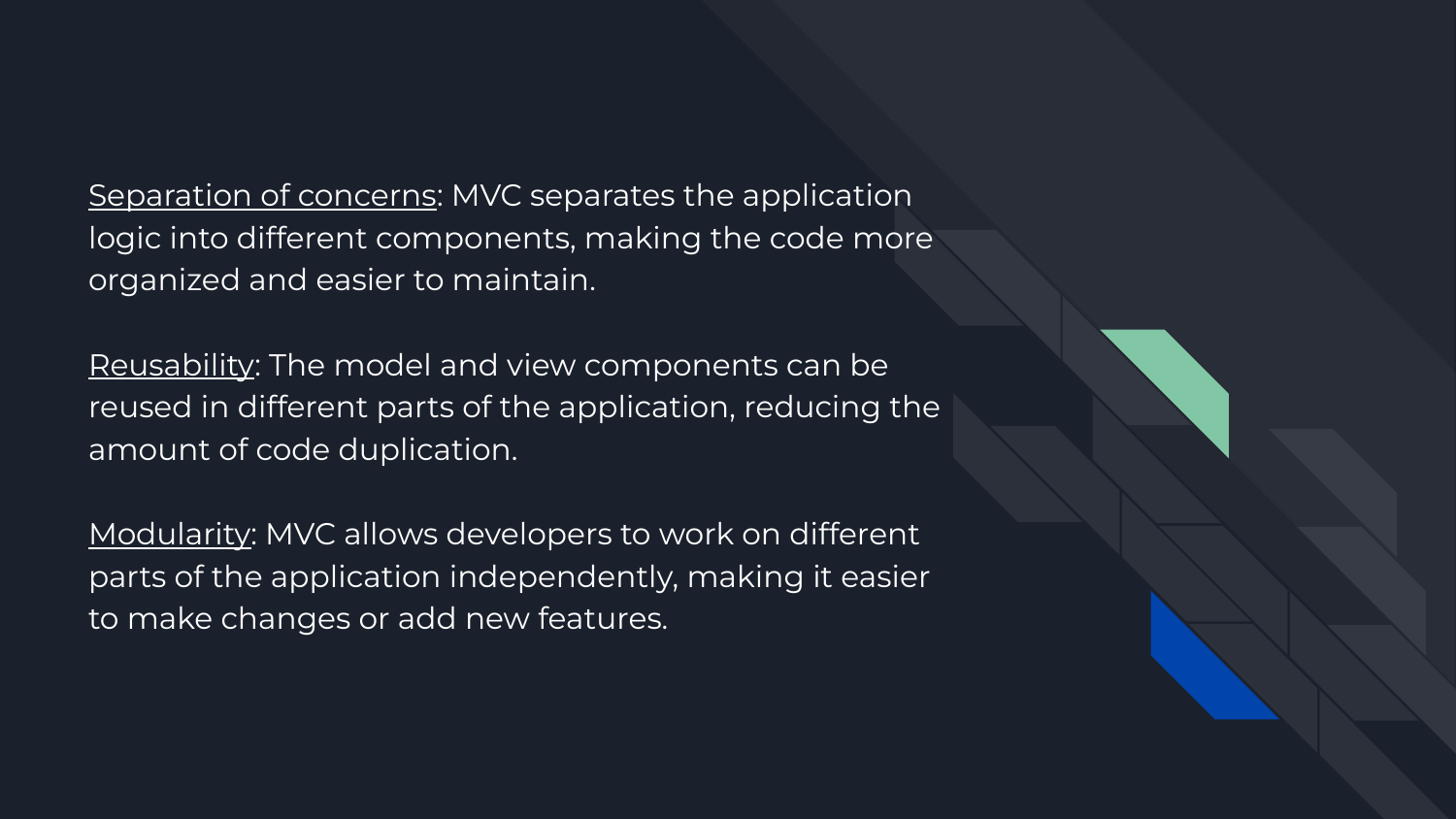

# Separation of concerns: MVC separates the application logic into different components, making the code more organized and easier to maintain.

Reusability: The model and view components can be reused in different parts of the application, reducing the amount of code duplication.

Modularity: MVC allows developers to work on different parts of the application independently, making it easier to make changes or add new features.